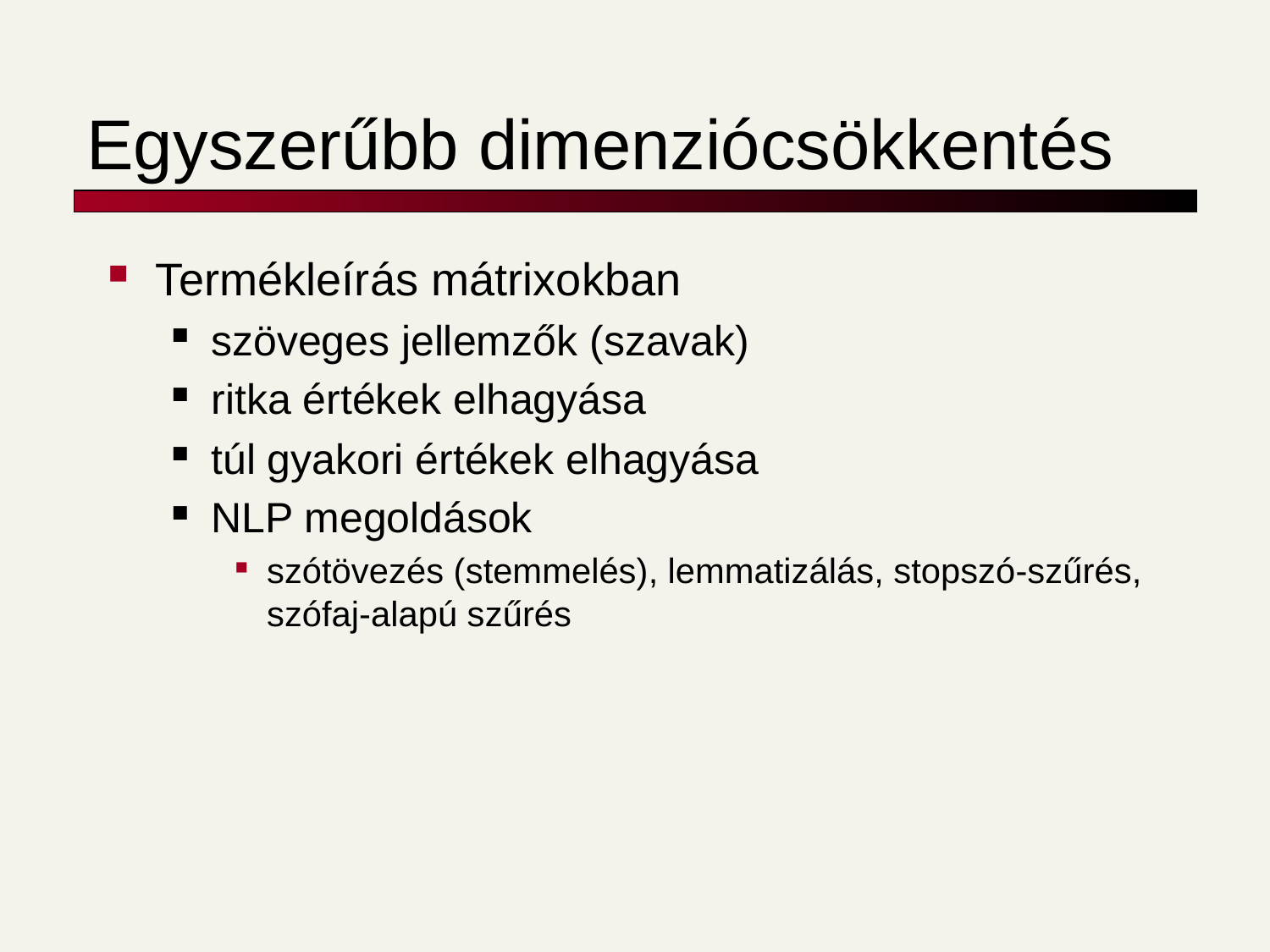

# Egyszerűbb dimenziócsökkentés
Termékleírás mátrixokban
szöveges jellemzők (szavak)
ritka értékek elhagyása
túl gyakori értékek elhagyása
NLP megoldások
szótövezés (stemmelés), lemmatizálás, stopszó-szűrés, szófaj-alapú szűrés